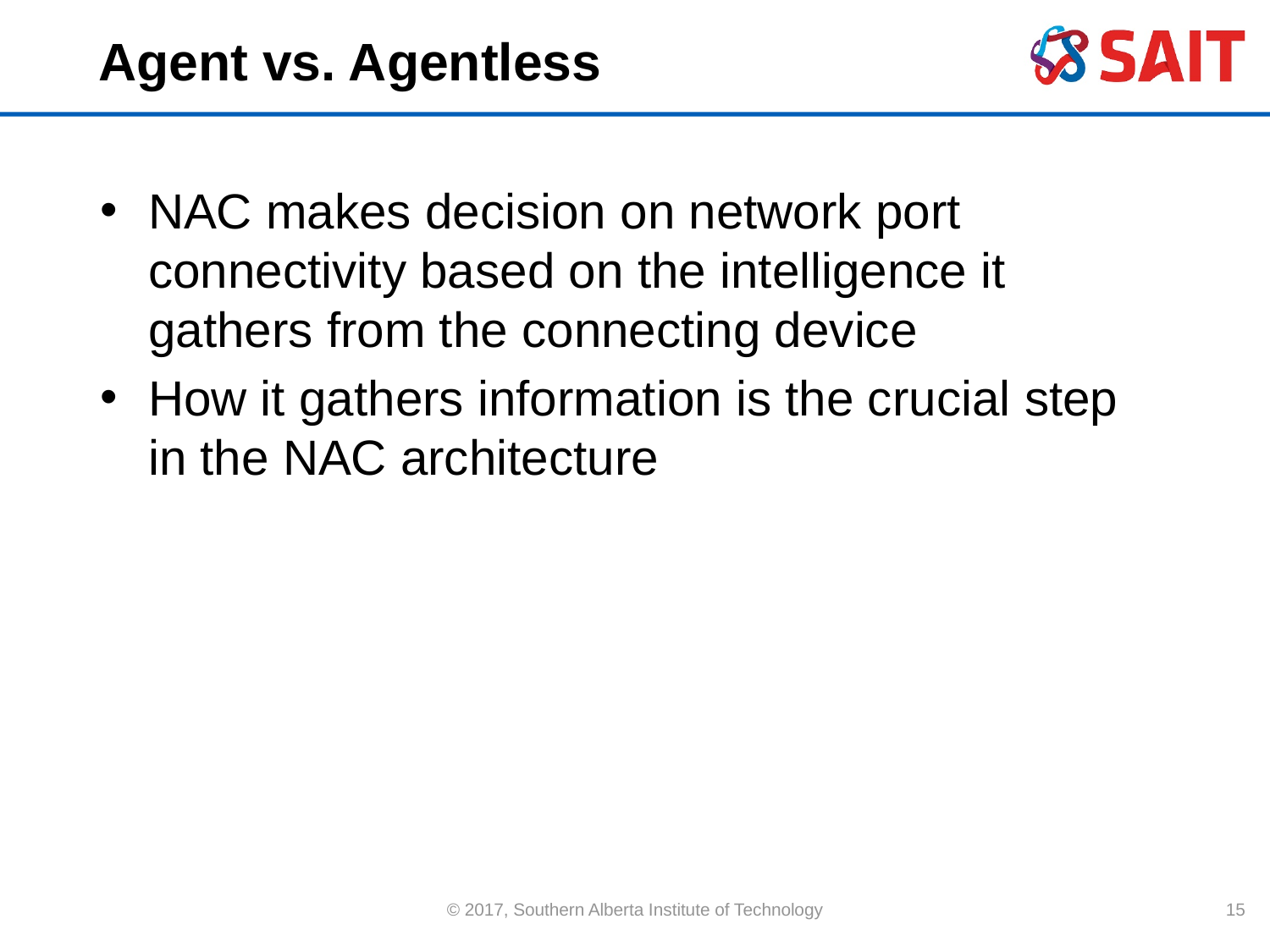

# Agent vs. Agentless
NAC makes decision on network port connectivity based on the intelligence it gathers from the connecting device
How it gathers information is the crucial step in the NAC architecture